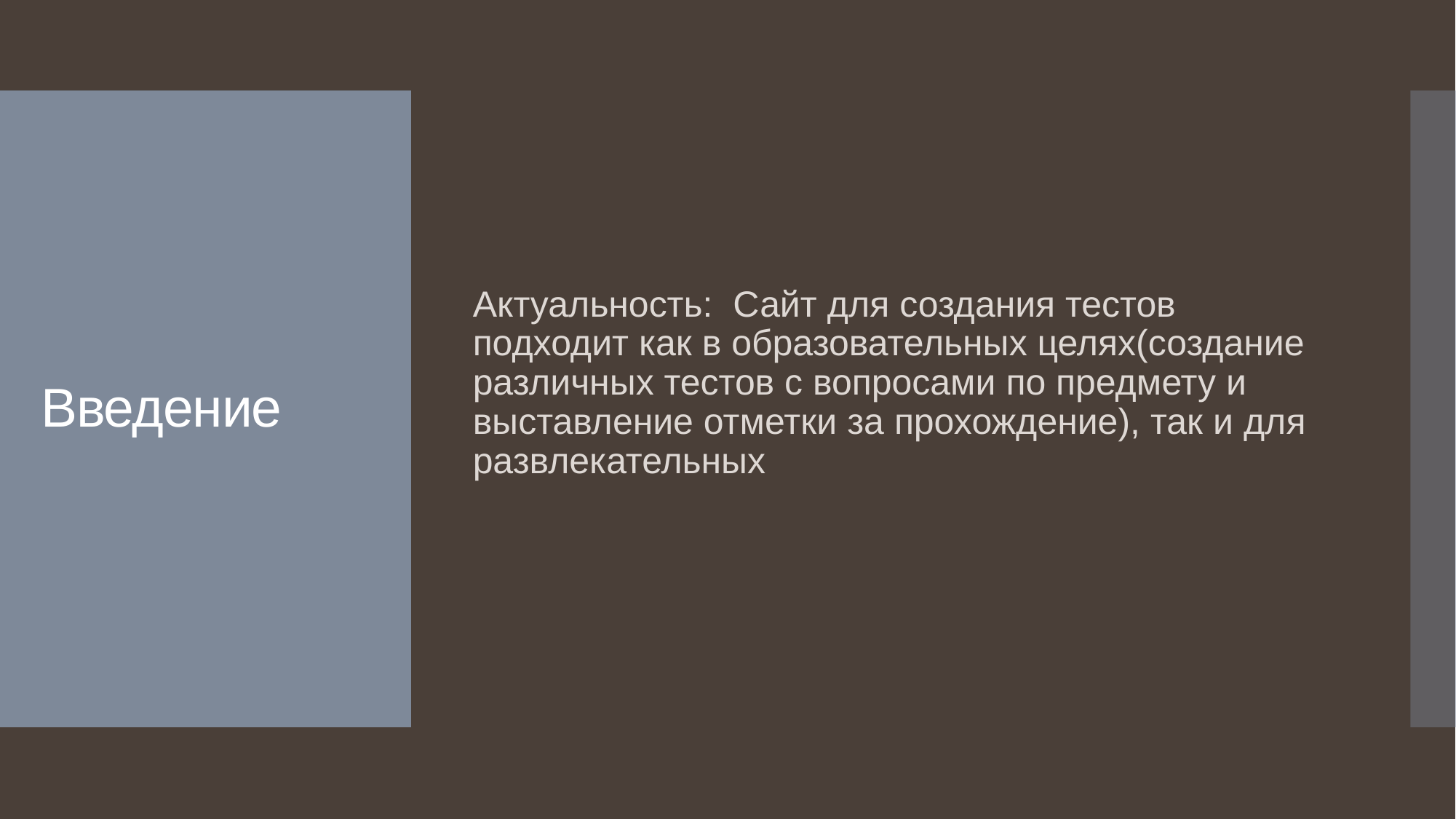

Актуальность:  Сайт для создания тестов подходит как в образовательных целях(создание различных тестов с вопросами по предмету и выставление отметки за прохождение), так и для развлекательных

# Введение